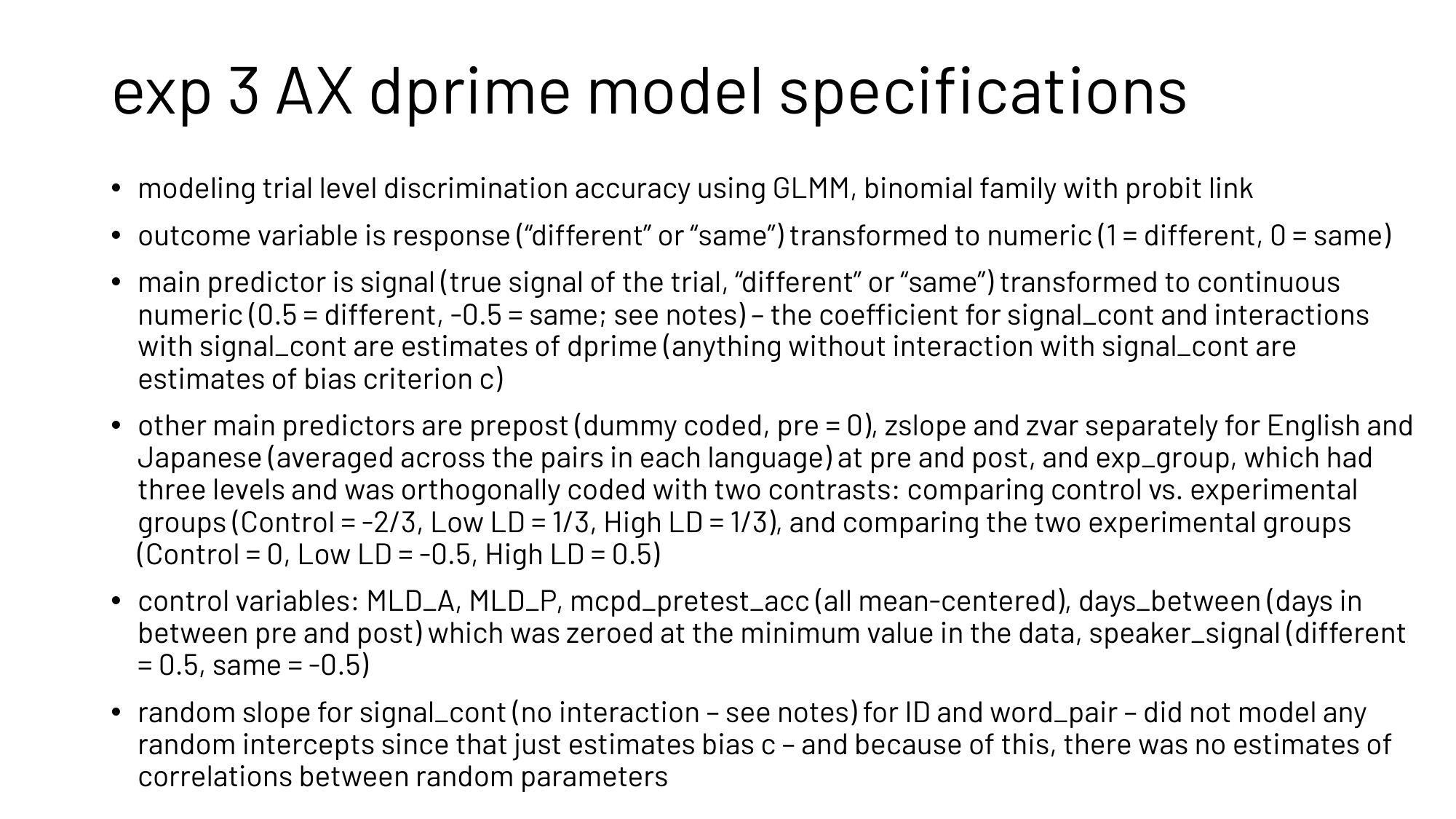

# exp 3 AX dprime model specifications
modeling trial level discrimination accuracy using GLMM, binomial family with probit link
outcome variable is response (“different” or “same”) transformed to numeric (1 = different, 0 = same)
main predictor is signal (true signal of the trial, “different” or “same”) transformed to continuous numeric (0.5 = different, -0.5 = same; see notes) – the coefficient for signal_cont and interactions with signal_cont are estimates of dprime (anything without interaction with signal_cont are estimates of bias criterion c)
other main predictors are prepost (dummy coded, pre = 0), zslope and zvar separately for English and Japanese (averaged across the pairs in each language) at pre and post, and exp_group, which had three levels and was orthogonally coded with two contrasts: comparing control vs. experimental groups (Control = -2/3, Low LD = 1/3, High LD = 1/3), and comparing the two experimental groups (Control = 0, Low LD = -0.5, High LD = 0.5)
control variables: MLD_A, MLD_P, mcpd_pretest_acc (all mean-centered), days_between (days in between pre and post) which was zeroed at the minimum value in the data, speaker_signal (different = 0.5, same = -0.5)
random slope for signal_cont (no interaction – see notes) for ID and word_pair – did not model any random intercepts since that just estimates bias c – and because of this, there was no estimates of correlations between random parameters